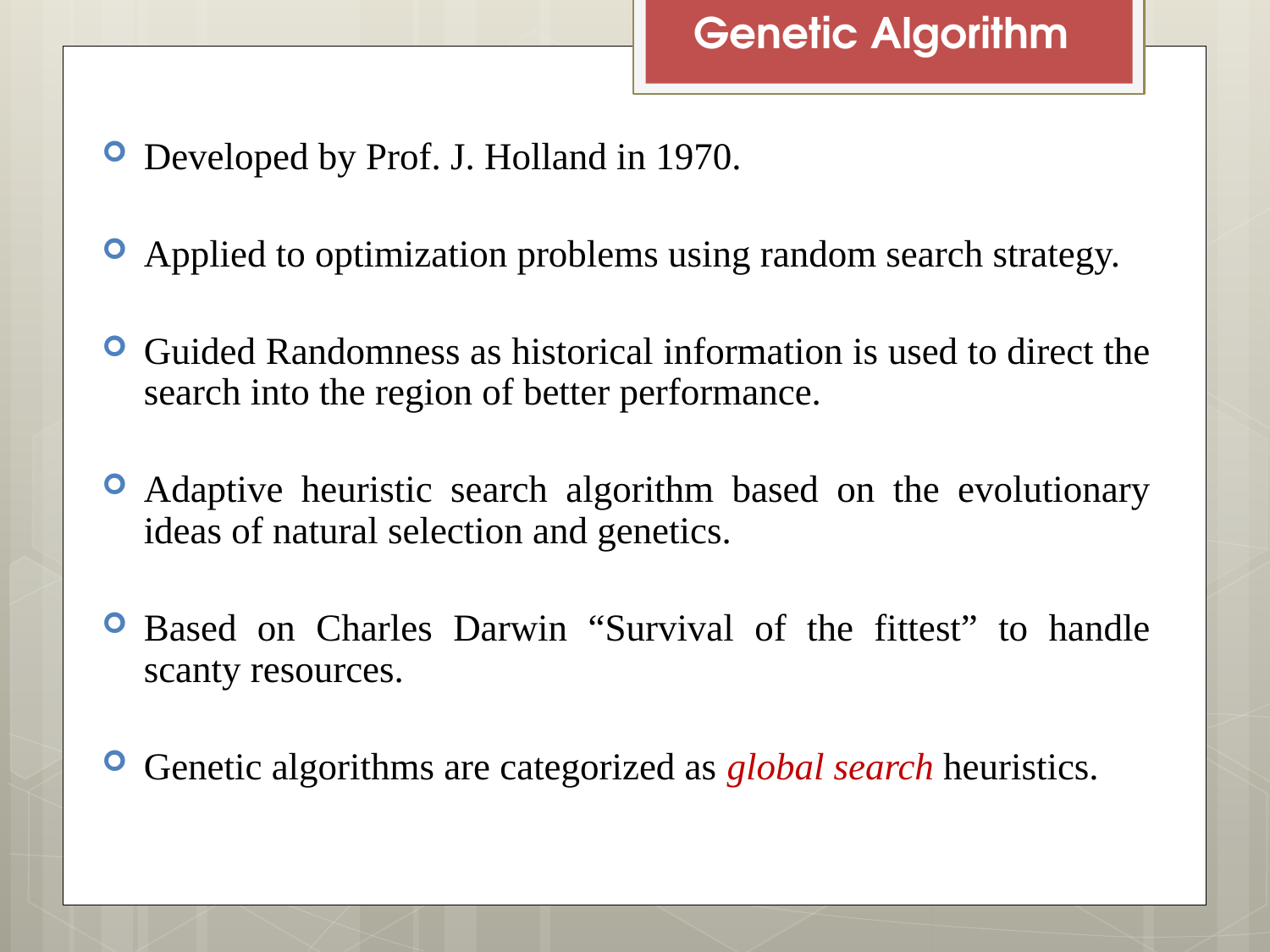

# Genetic Algorithm

Developed by Prof. J. Holland in 1970.

Applied to optimization problems using random search strategy.

Guided Randomness as historical information is used to direct the search into the region of better performance.

Adaptive heuristic search algorithm based on the evolutionary ideas of natural selection and genetics.

Based on Charles Darwin “Survival of the fittest” to handle scanty resources.

Genetic algorithms are categorized as global search heuristics.